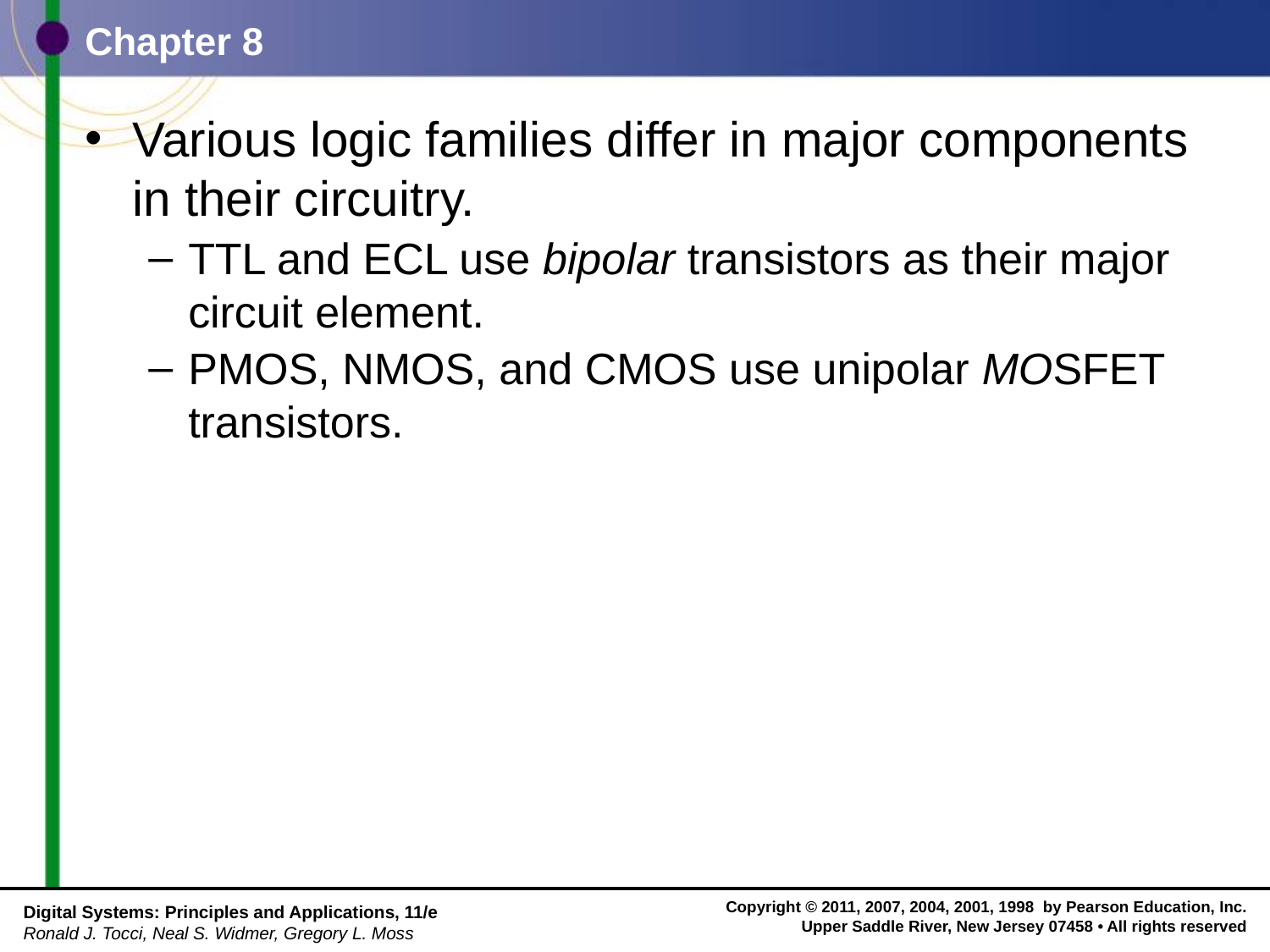

# Chapter 8
Various logic families differ in major components
in their circuitry.
TTL and ECL use bipolar transistors as their major circuit element.
PMOS, NMOS, and CMOS use unipolar MOSFET transistors.
Digital Systems: Principles and Applications, 11/e
Ronald J. Tocci, Neal S. Widmer, Gregory L. Moss